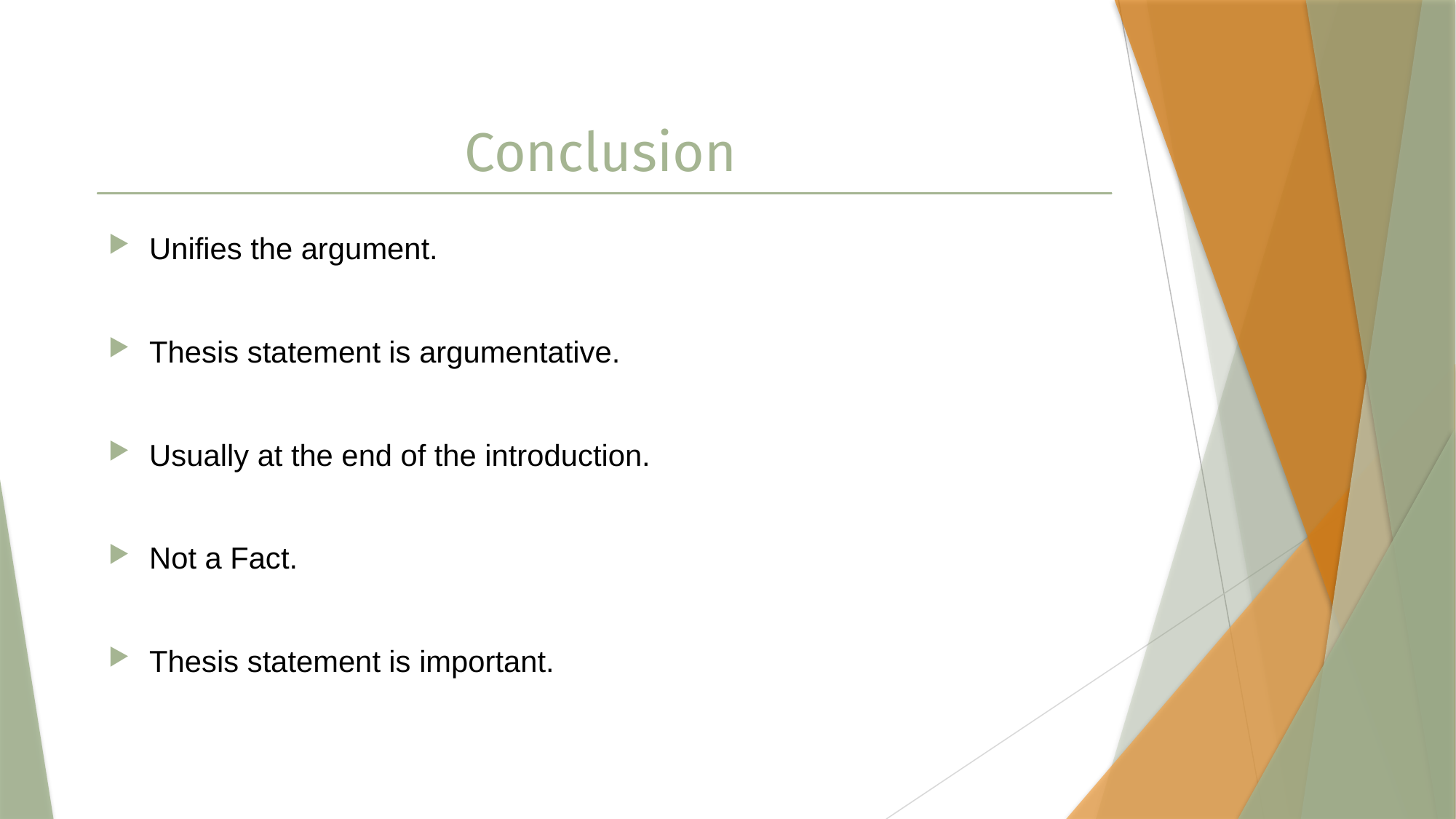

# Conclusion
Unifies the argument.

Thesis statement is argumentative.

Usually at the end of the introduction.

Not a Fact.

Thesis statement is important.